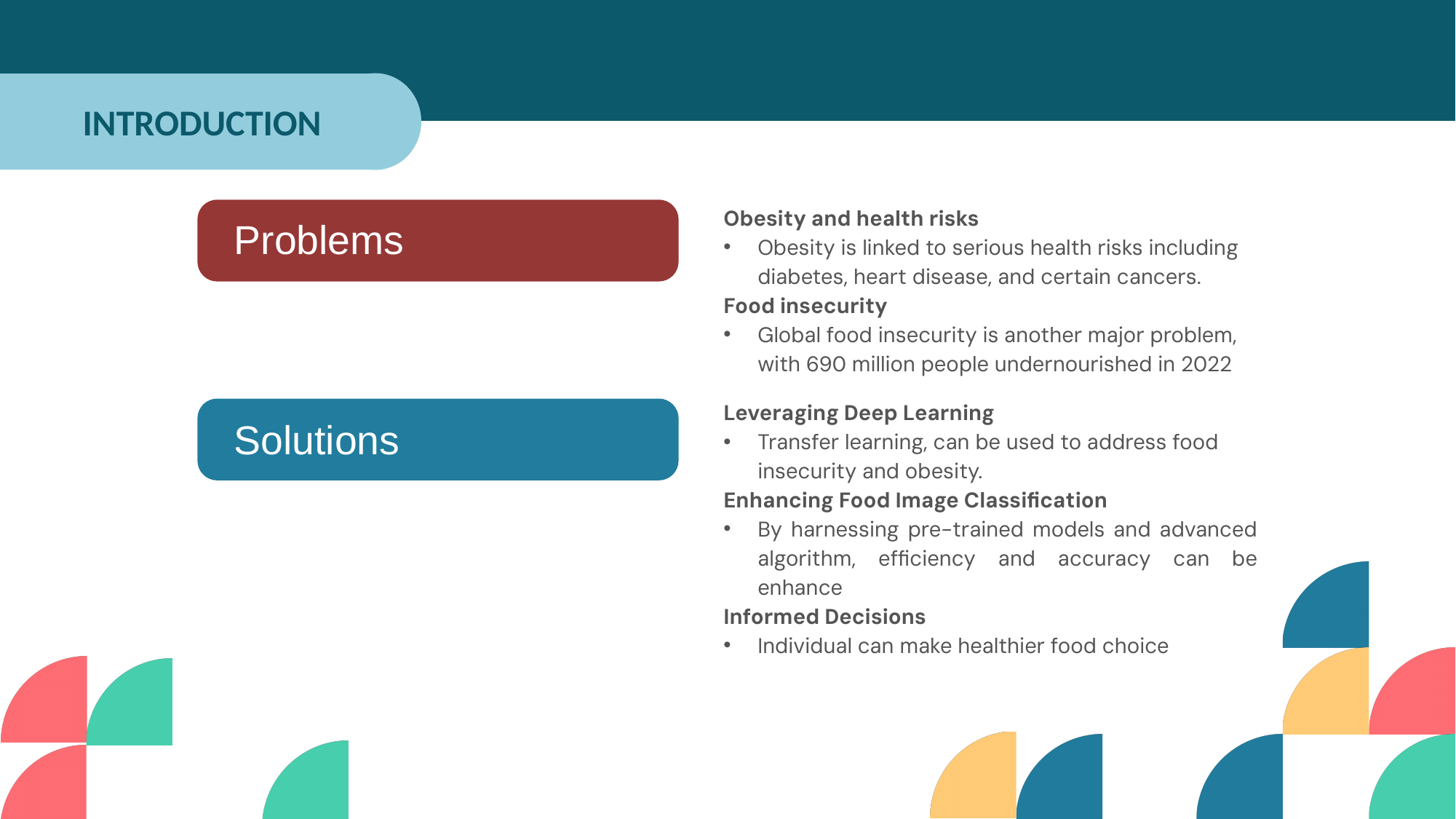

INTRODUCTION

Obesity and health risks
Obesity is linked to serious health risks including diabetes, heart disease, and certain cancers.
Food insecurity
Global food insecurity is another major problem, with 690 million people undernourished in 2022
Problems
Leveraging Deep Learning
Transfer learning, can be used to address food insecurity and obesity.
Enhancing Food Image Classification
By harnessing pre-trained models and advanced algorithm, efficiency and accuracy can be enhance
Informed Decisions
Individual can make healthier food choice

Solutions